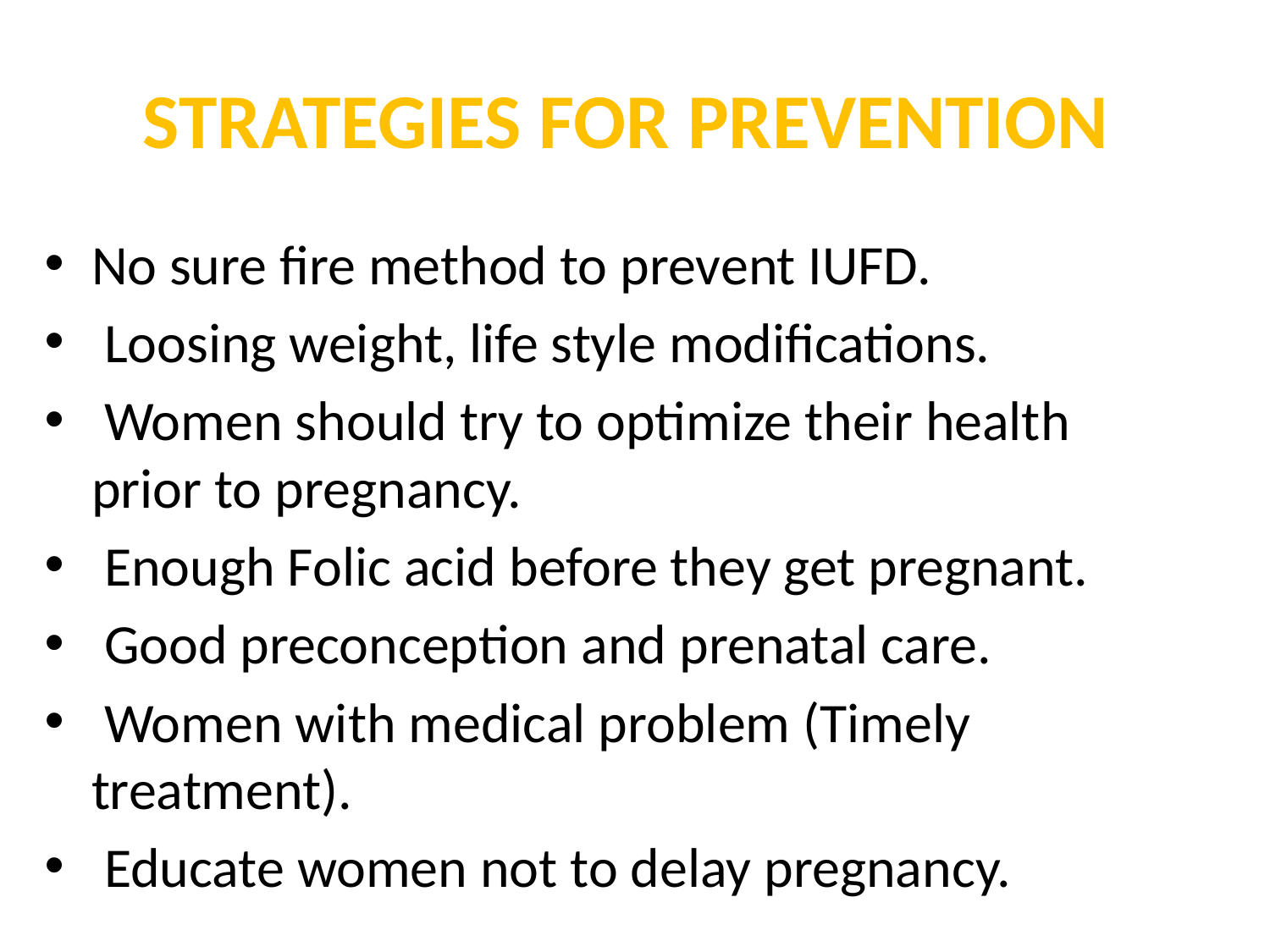

# STRATEGIES FOR PREVENTION
No sure fire method to prevent IUFD.
 Loosing weight, life style modifications.
 Women should try to optimize their health prior to pregnancy.
 Enough Folic acid before they get pregnant.
 Good preconception and prenatal care.
 Women with medical problem (Timely treatment).
 Educate women not to delay pregnancy.